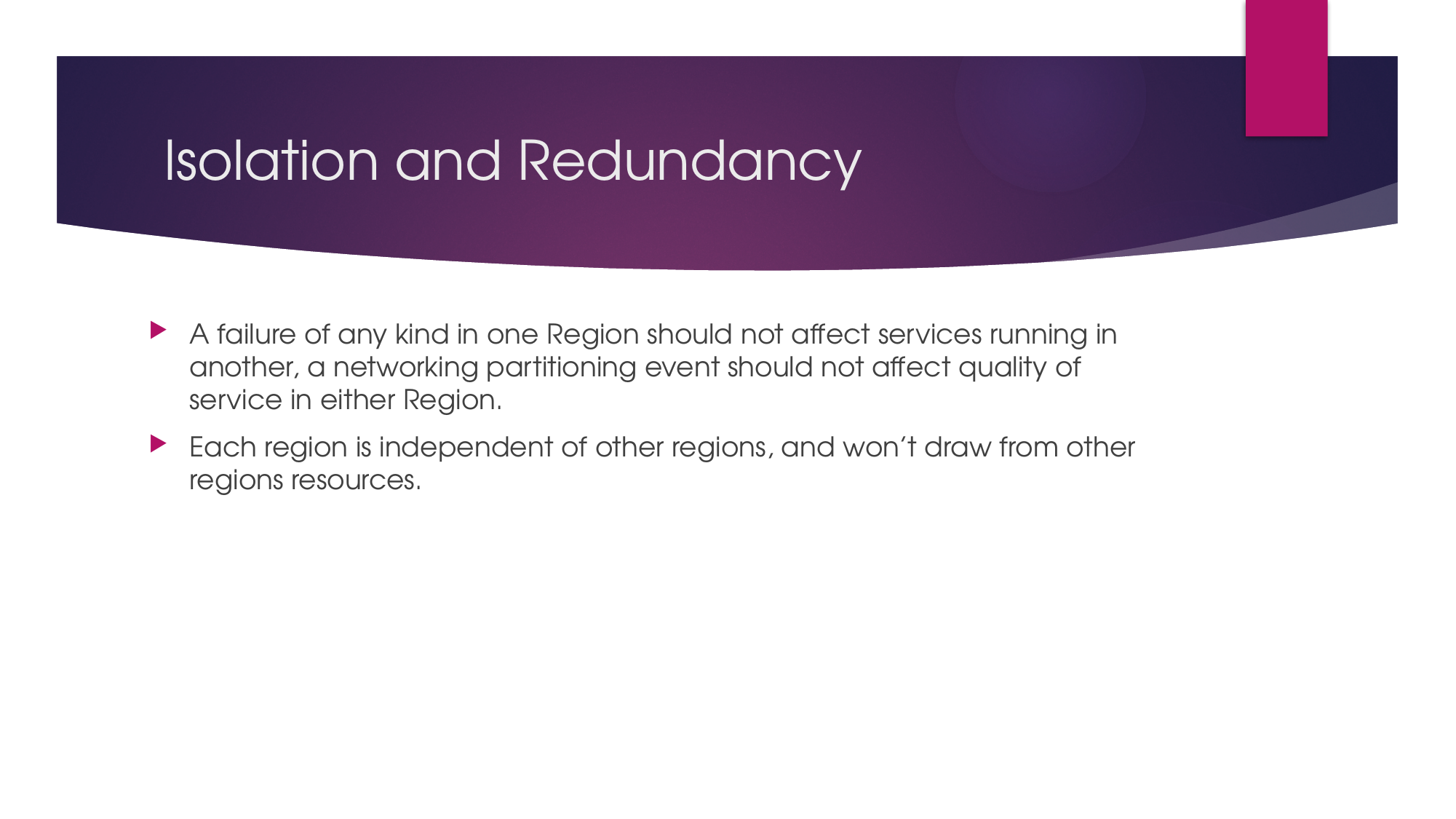

# Isolation and Redundancy
A failure of any kind in one Region should not affect services running in another, a networking partitioning event should not affect quality of service in either Region.
Each region is independent of other regions, and won’t draw from other regions resources.